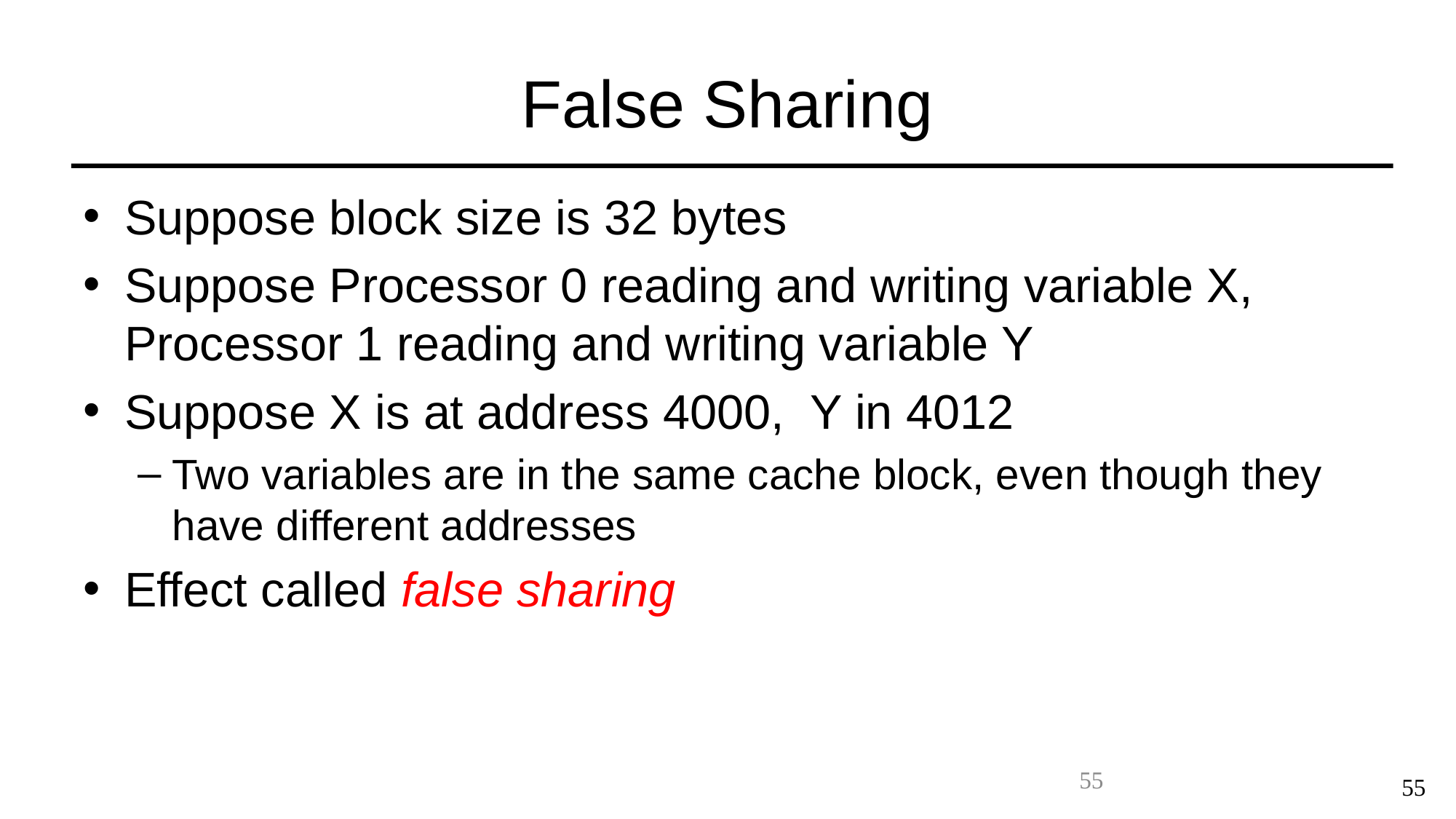

# False Sharing
Suppose block size is 32 bytes
Suppose Processor 0 reading and writing variable X, Processor 1 reading and writing variable Y
Suppose X is at address 4000,  Y in 4012
Two variables are in the same cache block, even though they have different addresses
Effect called false sharing

55
55